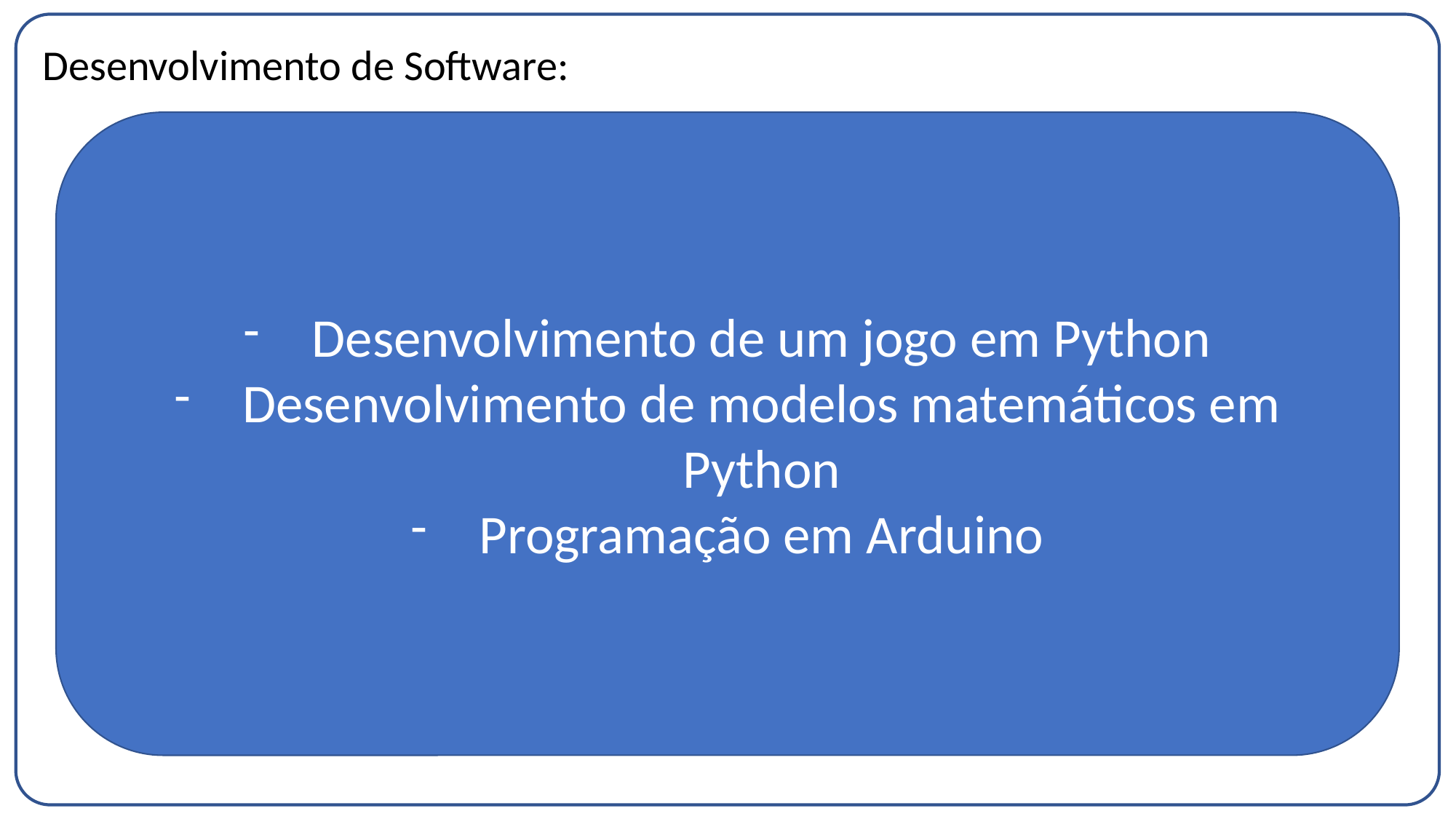

# Desenvolvimento de Software:
Desenvolvimento de um jogo em Python
Desenvolvimento de modelos matemáticos em Python
Programação em Arduino